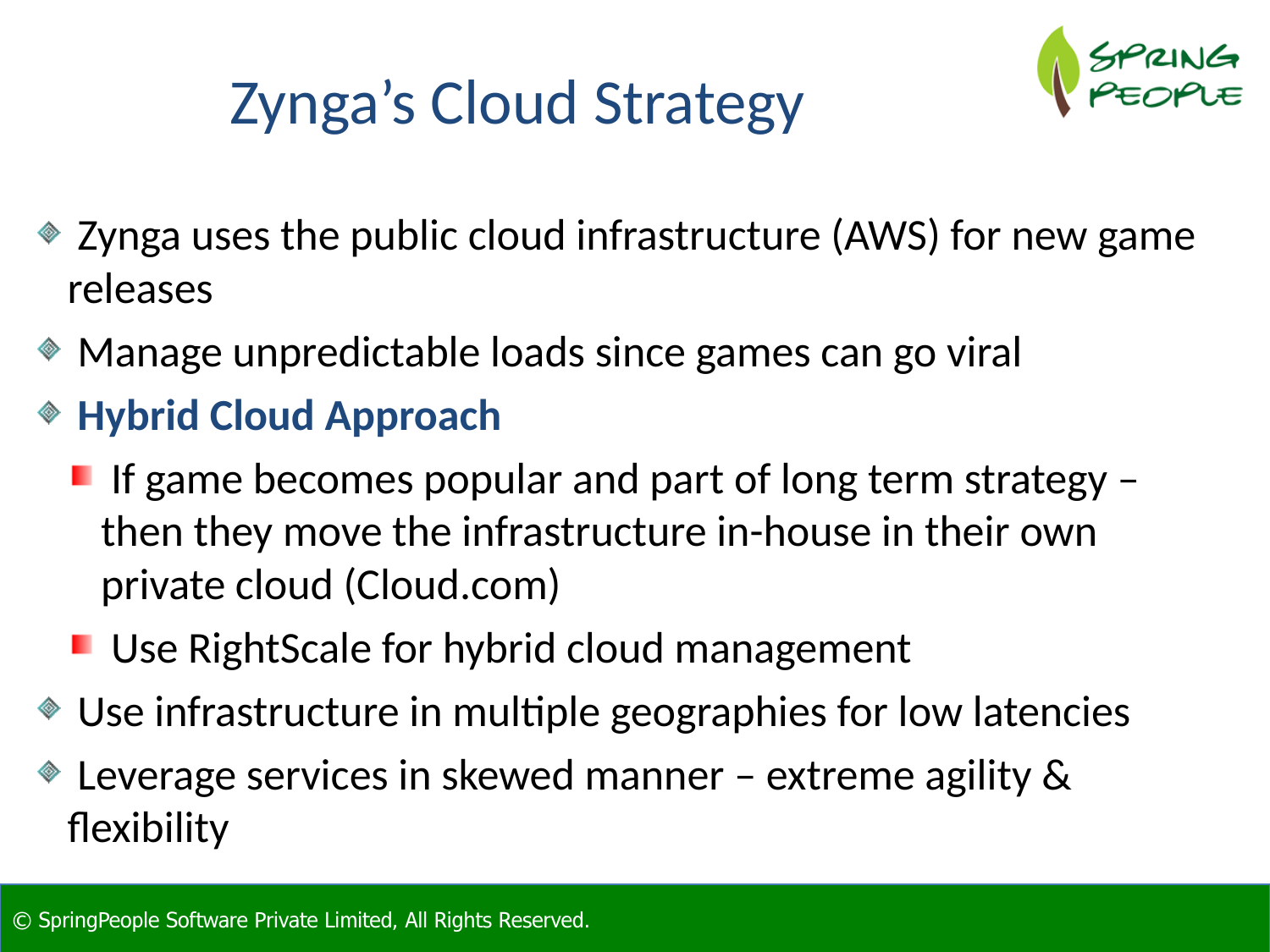

Zynga’s Cloud Strategy
 Zynga uses the public cloud infrastructure (AWS) for new game releases
 Manage unpredictable loads since games can go viral
 Hybrid Cloud Approach
 If game becomes popular and part of long term strategy – then they move the infrastructure in-house in their own private cloud (Cloud.com)
 Use RightScale for hybrid cloud management
 Use infrastructure in multiple geographies for low latencies
 Leverage services in skewed manner – extreme agility & flexibility